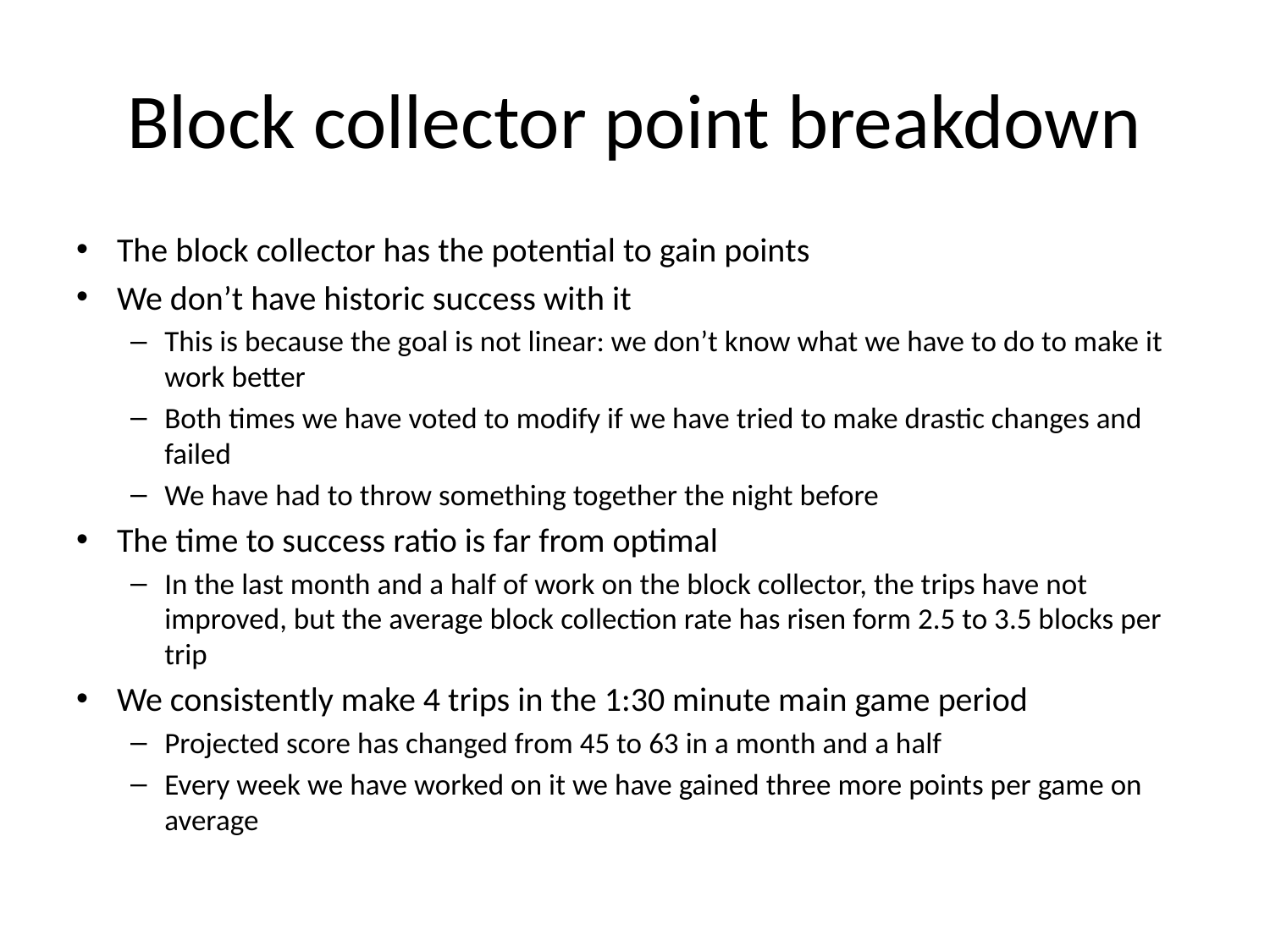

# Block collector point breakdown
The block collector has the potential to gain points
We don’t have historic success with it
This is because the goal is not linear: we don’t know what we have to do to make it work better
Both times we have voted to modify if we have tried to make drastic changes and failed
We have had to throw something together the night before
The time to success ratio is far from optimal
In the last month and a half of work on the block collector, the trips have not improved, but the average block collection rate has risen form 2.5 to 3.5 blocks per trip
We consistently make 4 trips in the 1:30 minute main game period
Projected score has changed from 45 to 63 in a month and a half
Every week we have worked on it we have gained three more points per game on average